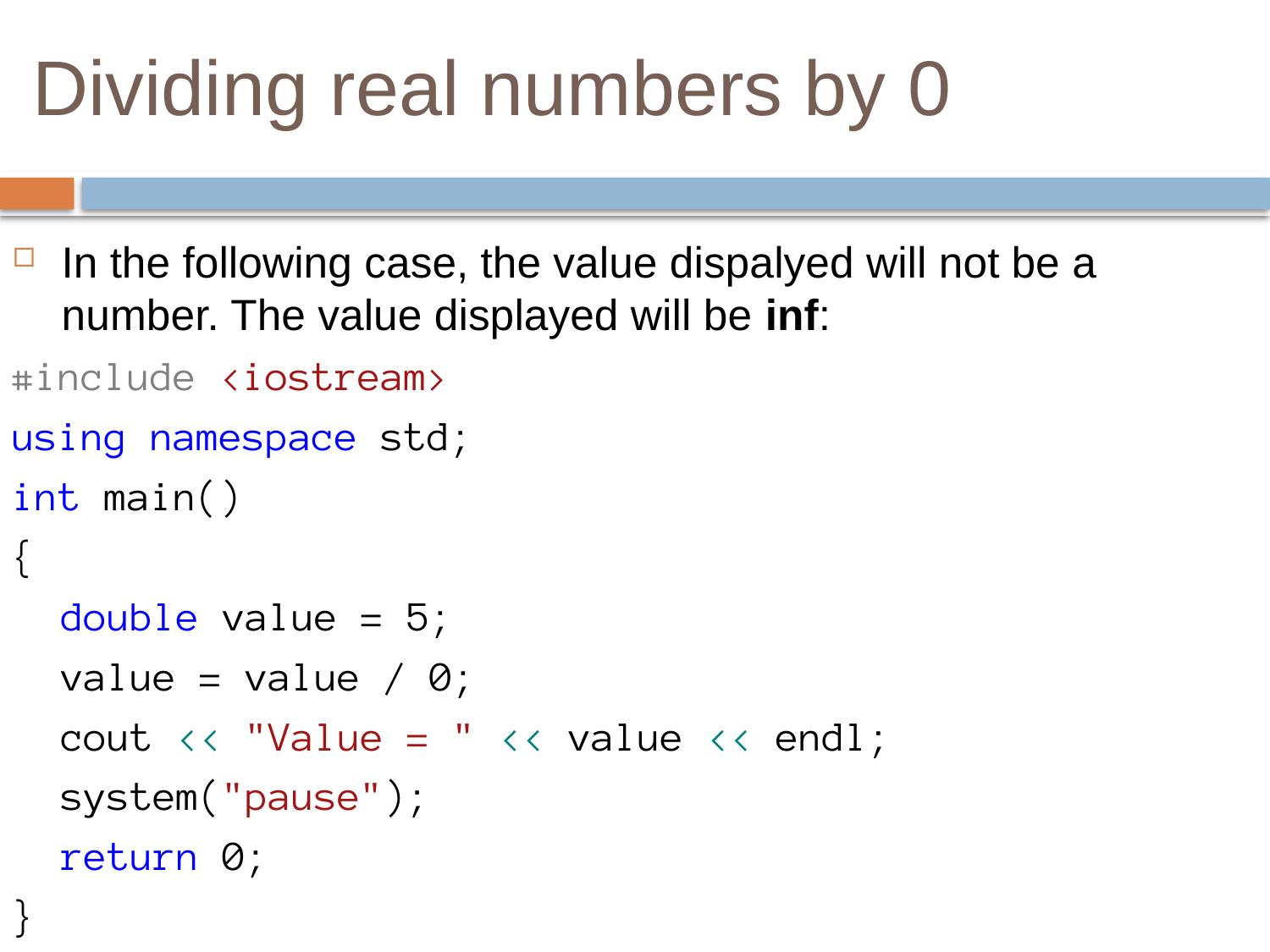

Dividing real numbers by 0
In the following case, the value dispalyed will not be a number. The value displayed will be inf:
#include <iostream>
using namespace std;
int main()
{
	double value = 5;
	value = value / 0;
	cout << "Value = " << value << endl;
	system("pause");
	return 0;
}